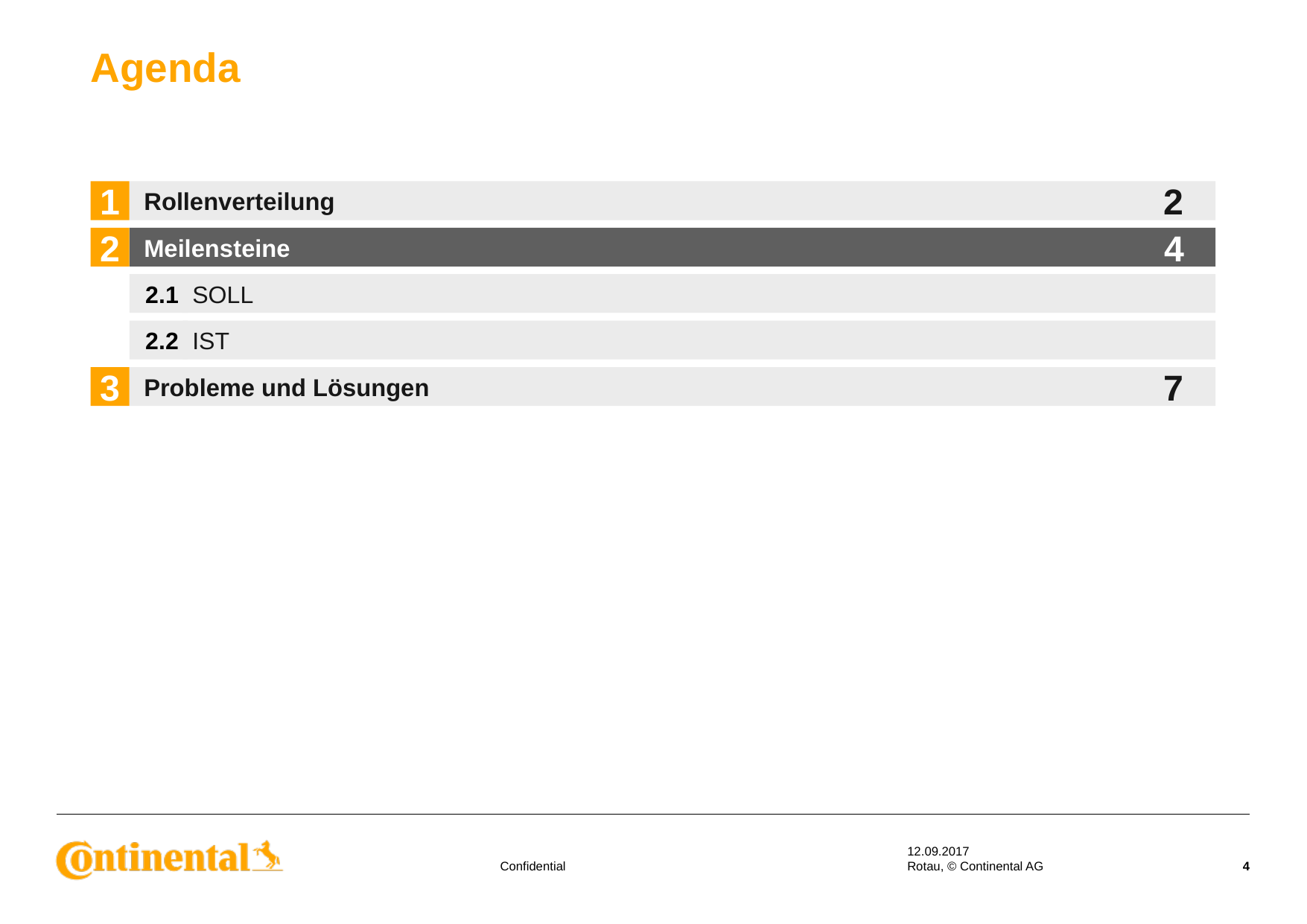

Agenda
1
Rollenverteilung
2
2
Meilensteine
4
2.1
SOLL
2.2
IST
3
Probleme und Lösungen
7
12.09.2017
Rotau, © Continental AG
4